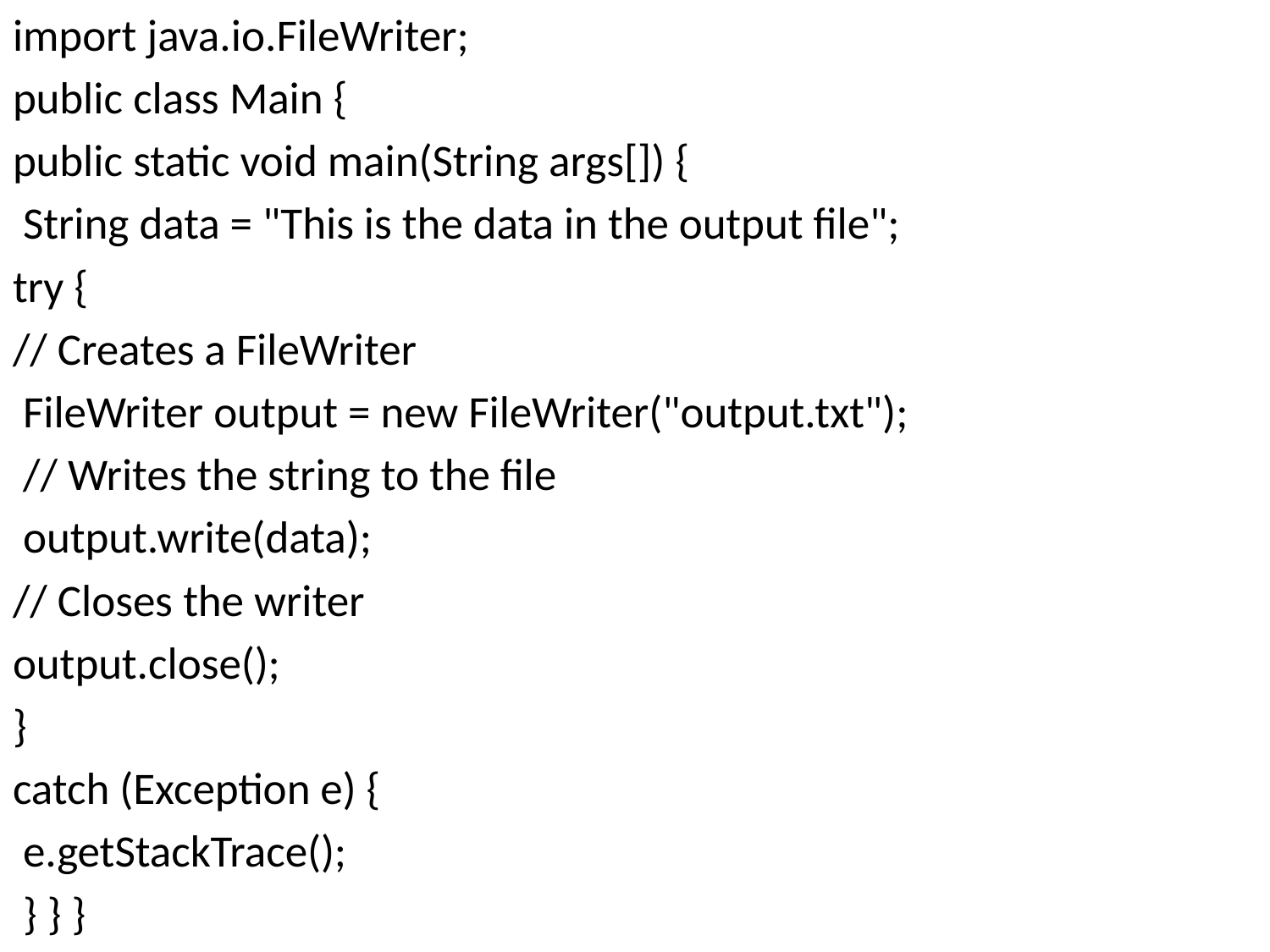

import java.io.FileWriter;
public class Main {
public static void main(String args[]) {
 String data = "This is the data in the output file";
try {
// Creates a FileWriter
 FileWriter output = new FileWriter("output.txt");
 // Writes the string to the file
 output.write(data);
// Closes the writer
output.close();
}
catch (Exception e) {
 e.getStackTrace();
 } } }